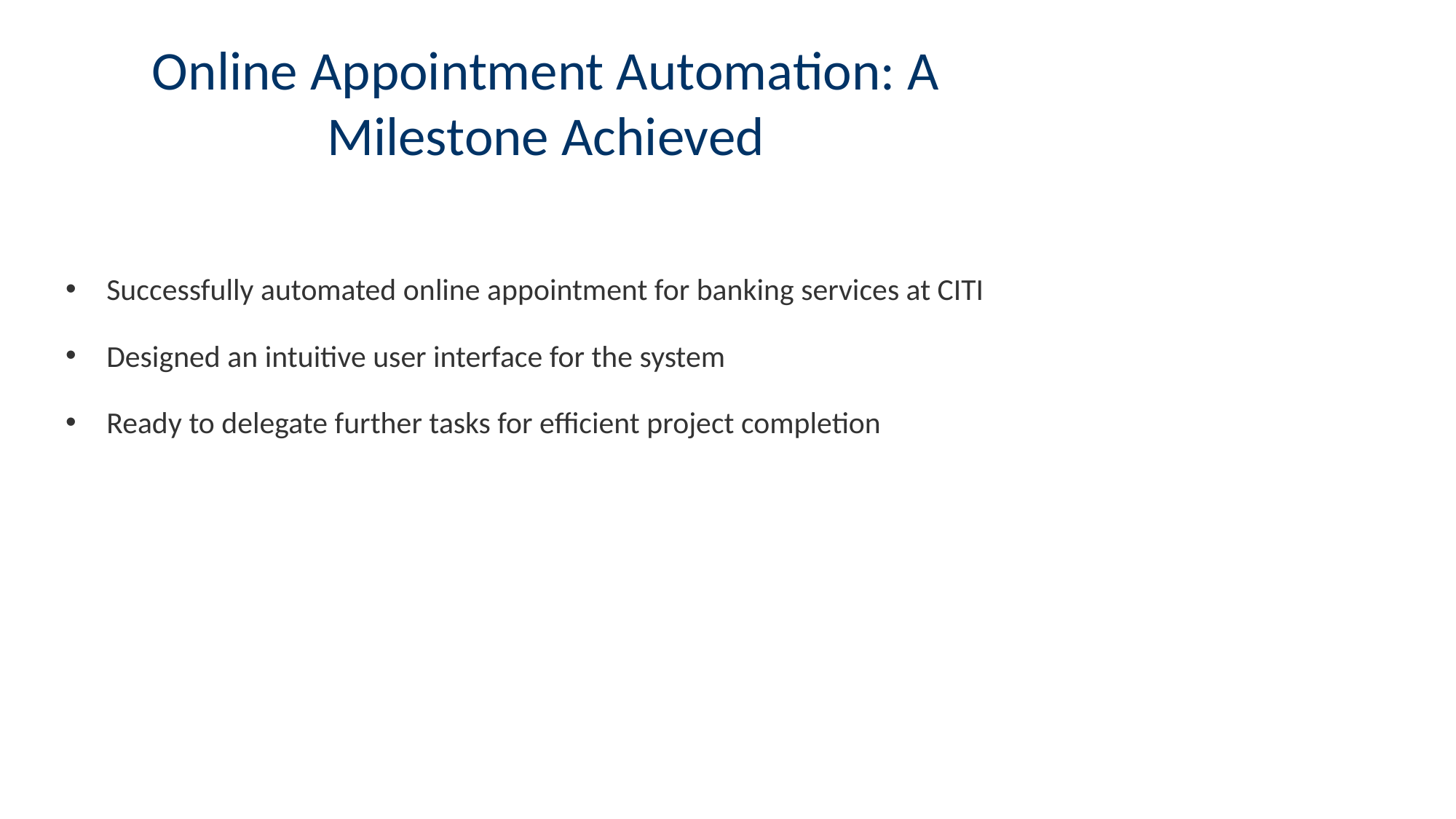

# Online Appointment Automation: A Milestone Achieved

Successfully automated online appointment for banking services at CITI
Designed an intuitive user interface for the system
Ready to delegate further tasks for efficient project completion